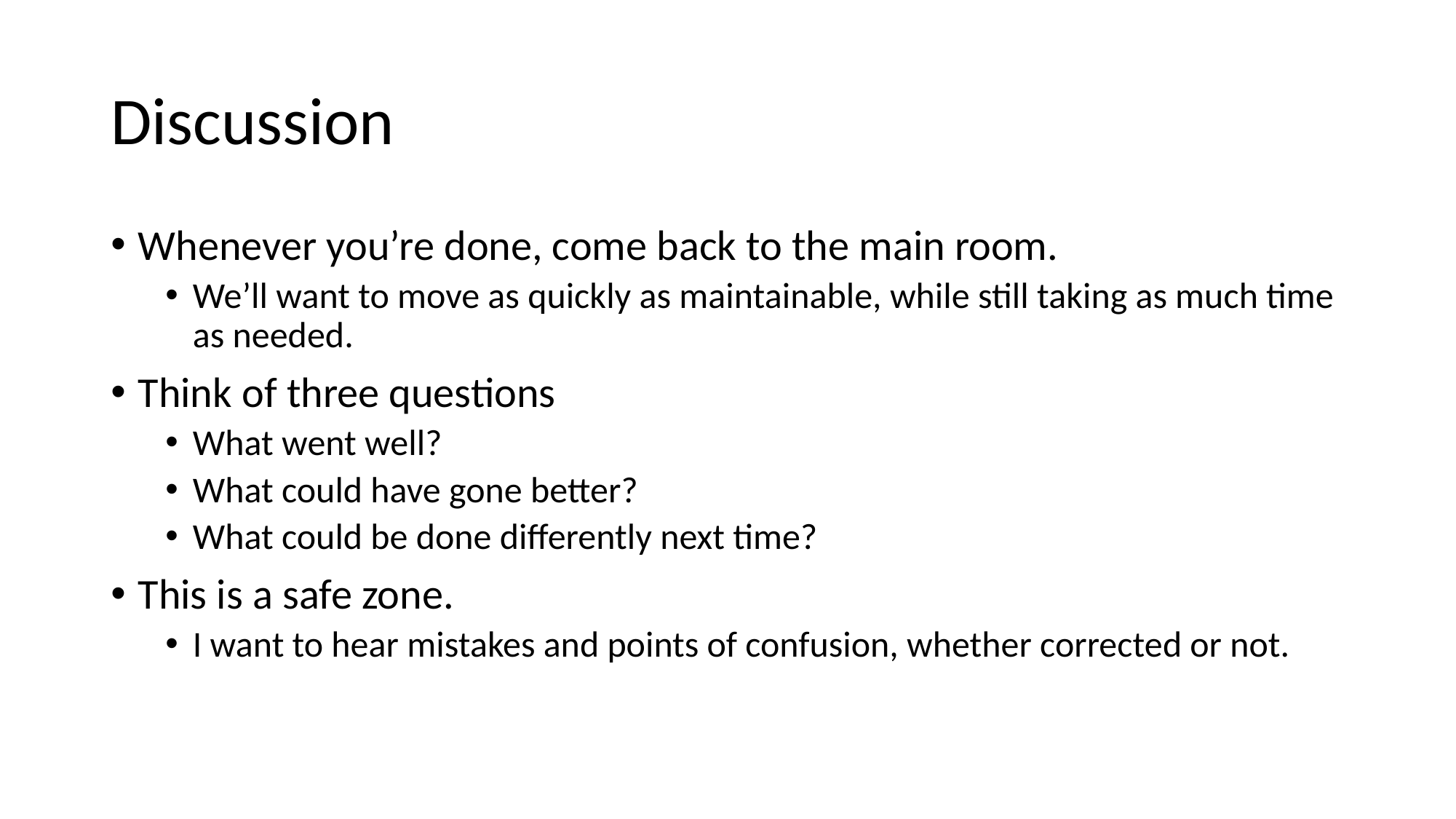

# Discussion
Whenever you’re done, come back to the main room.
We’ll want to move as quickly as maintainable, while still taking as much time as needed.
Think of three questions
What went well?
What could have gone better?
What could be done differently next time?
This is a safe zone.
I want to hear mistakes and points of confusion, whether corrected or not.